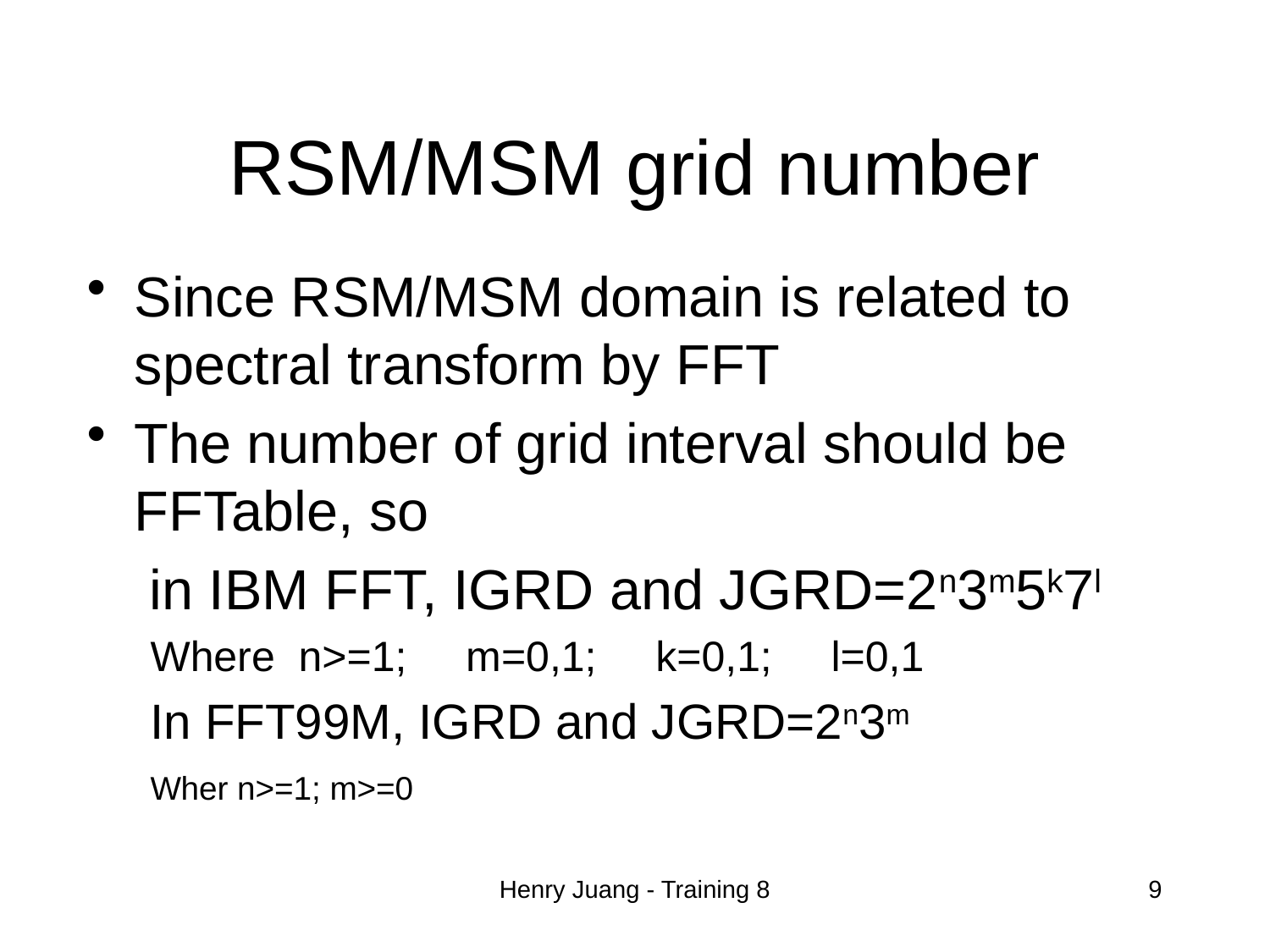

# RSM/MSM grid number
Since RSM/MSM domain is related to spectral transform by FFT
The number of grid interval should be FFTable, so
    in IBM FFT, IGRD and JGRD=2n3m5k7l
Where  n>=1;     m=0,1;     k=0,1;     l=0,1
In FFT99M, IGRD and JGRD=2n3m
Wher n>=1; m>=0
Henry Juang - Training 8
9